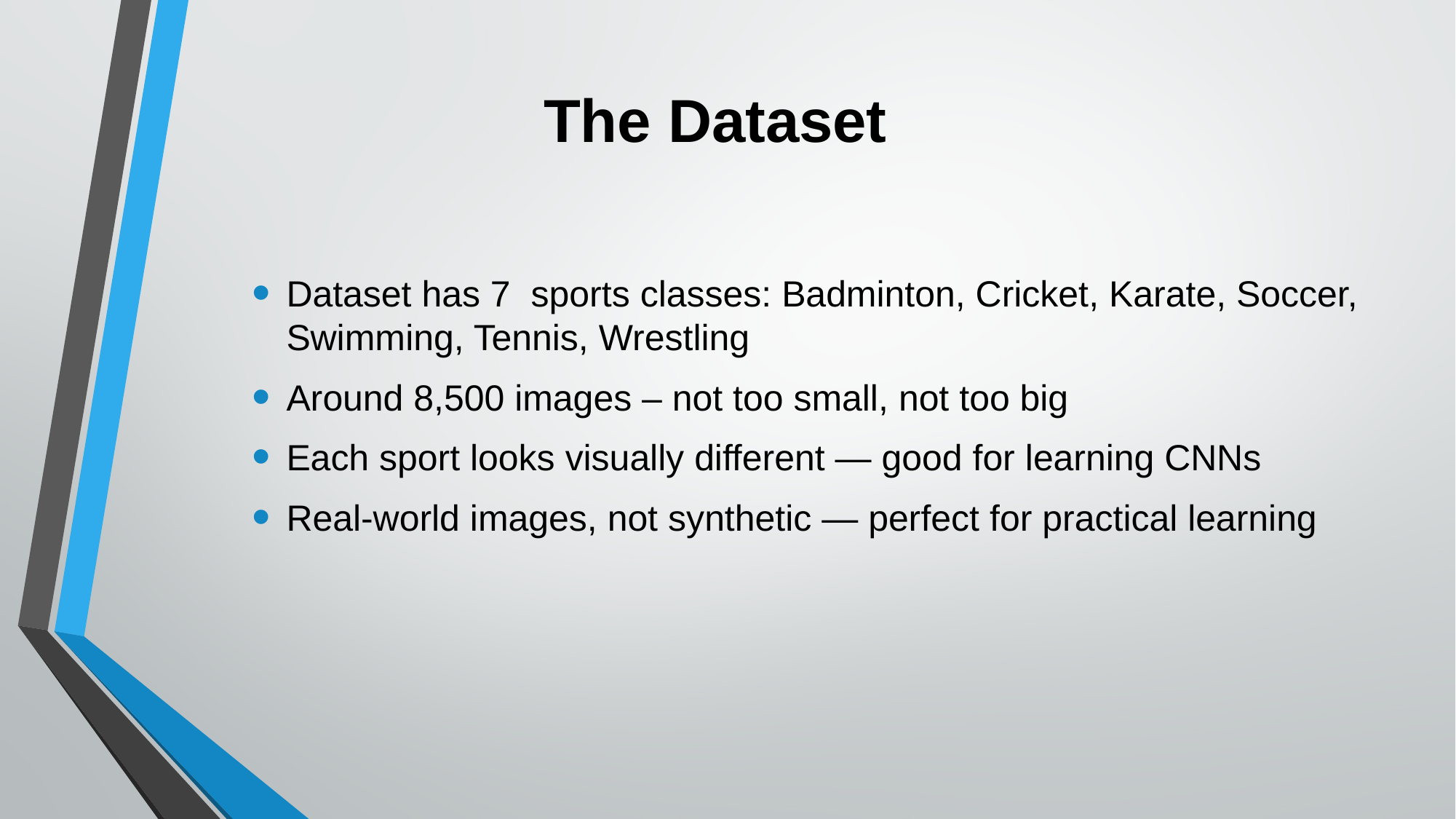

# The Dataset
Dataset has 7  sports classes: Badminton, Cricket, Karate, Soccer, Swimming, Tennis, Wrestling
Around 8,500 images – not too small, not too big
Each sport looks visually different — good for learning CNNs
Real-world images, not synthetic — perfect for practical learning